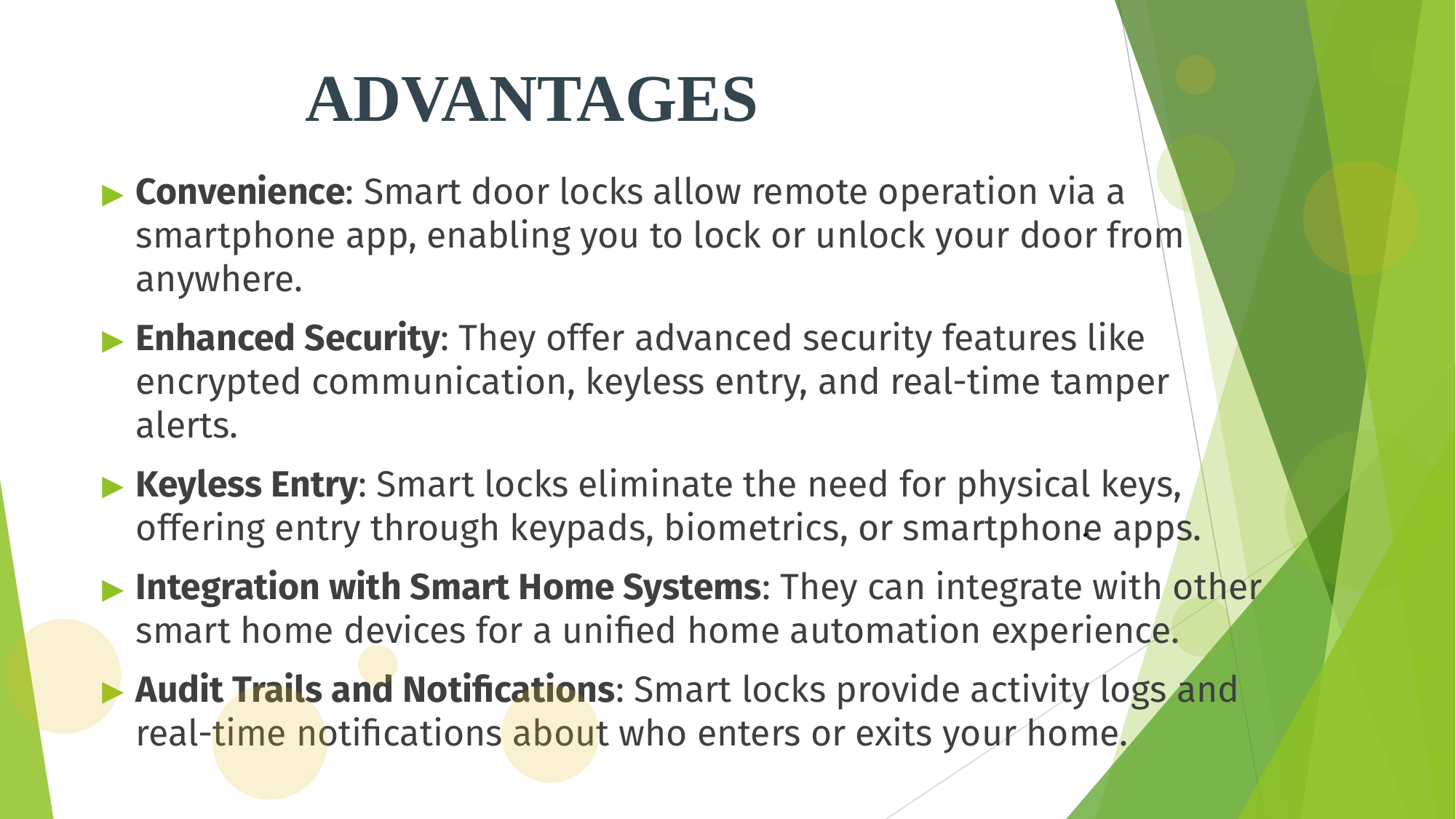

# ADVANTAGES

Convenience: Smart door locks allow remote operation via a smartphone app, enabling you to lock or unlock your door from anywhere.
Enhanced Security: They offer advanced security features like encrypted communication, keyless entry, and real-time tamper alerts.
Keyless Entry: Smart locks eliminate the need for physical keys, offering entry through keypads, biometrics, or smartphone apps.
Integration with Smart Home Systems: They can integrate with other smart home devices for a unified home automation experience.
Audit Trails and Notifications: Smart locks provide activity logs and real-time notifications about who enters or exits your home.

.